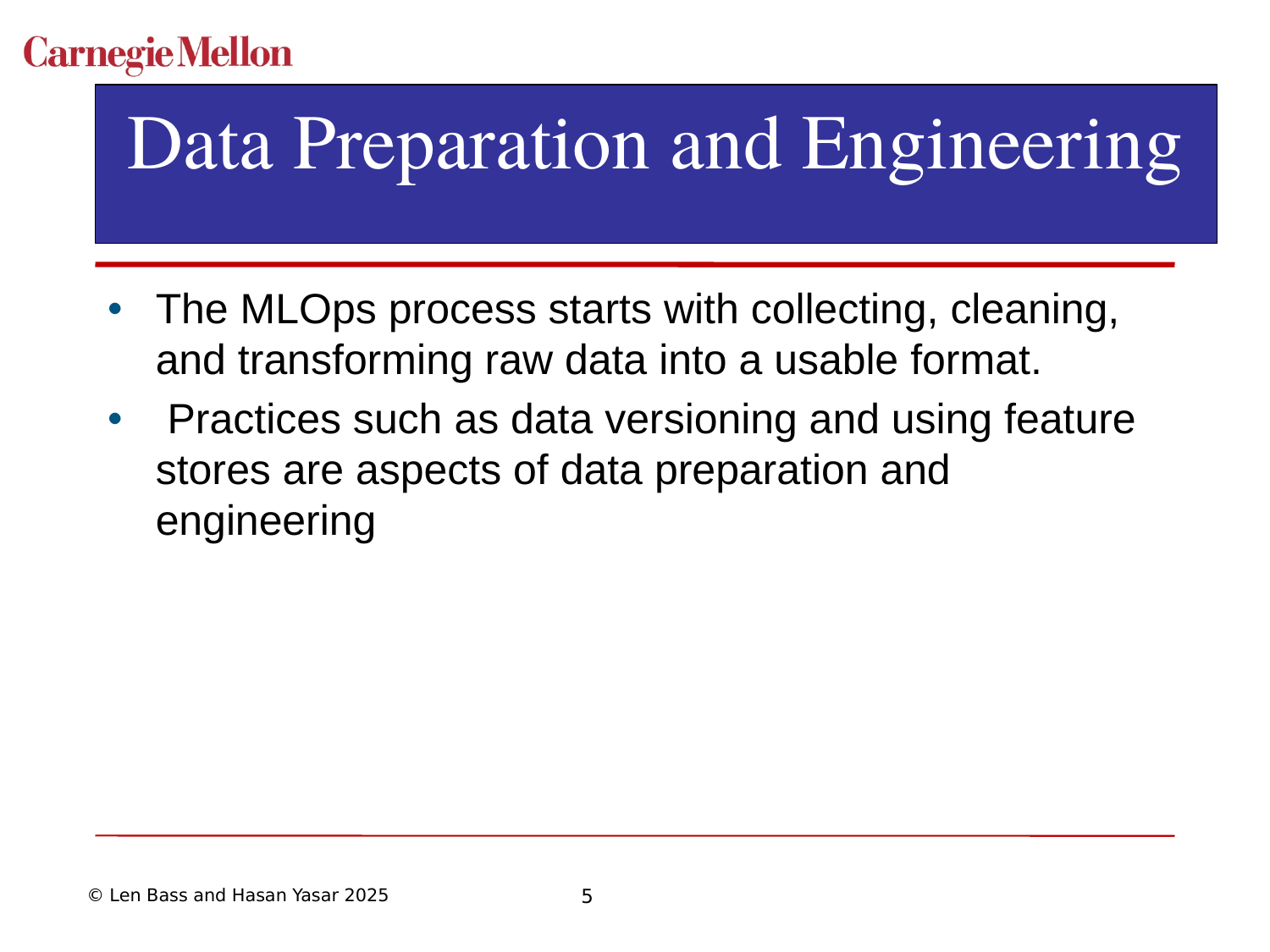

# Data Preparation and Engineering
The MLOps process starts with collecting, cleaning, and transforming raw data into a usable format.
 Practices such as data versioning and using feature stores are aspects of data preparation and engineering